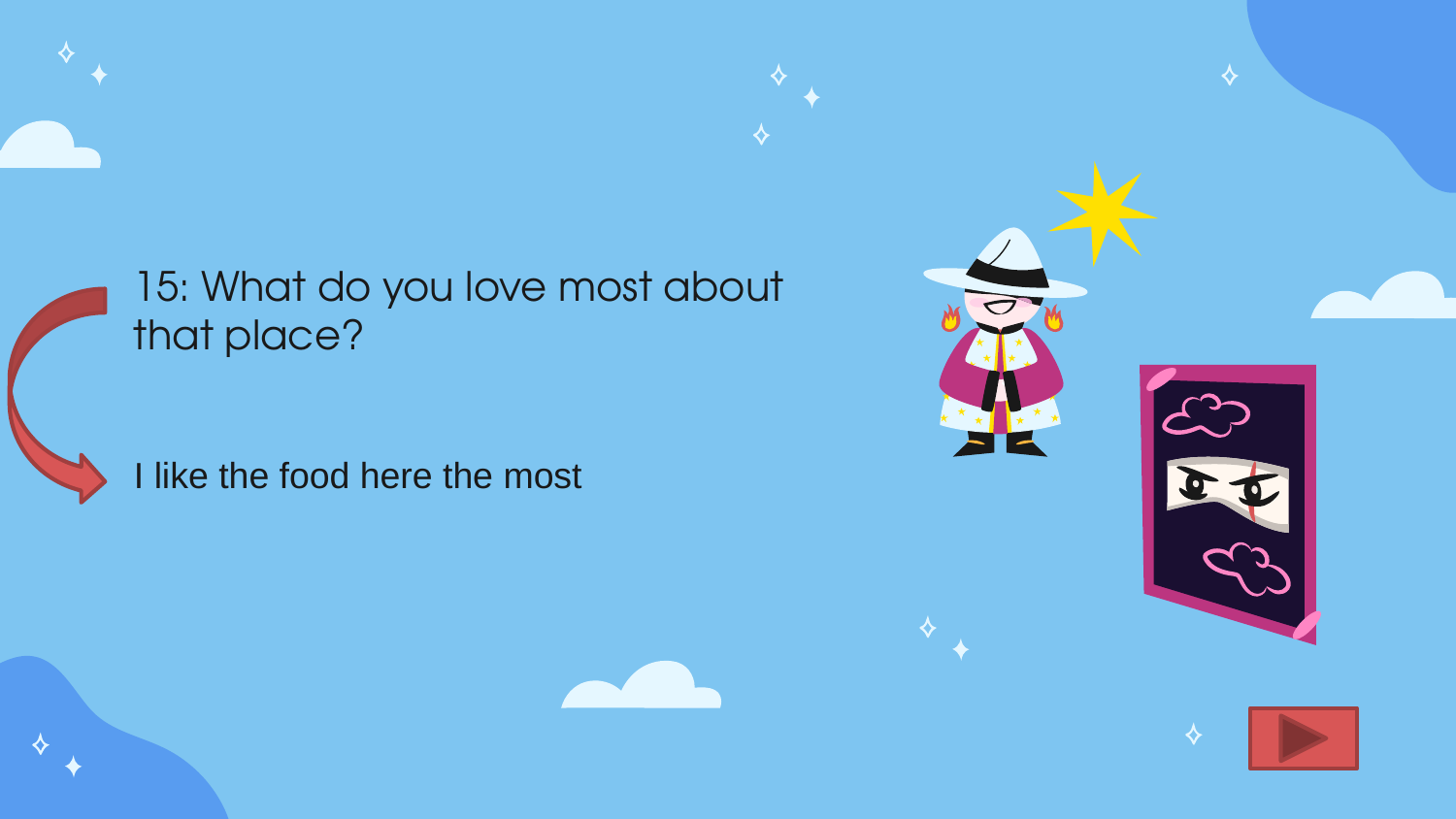

# 15: What do you love most about that place?

I like the food here the most